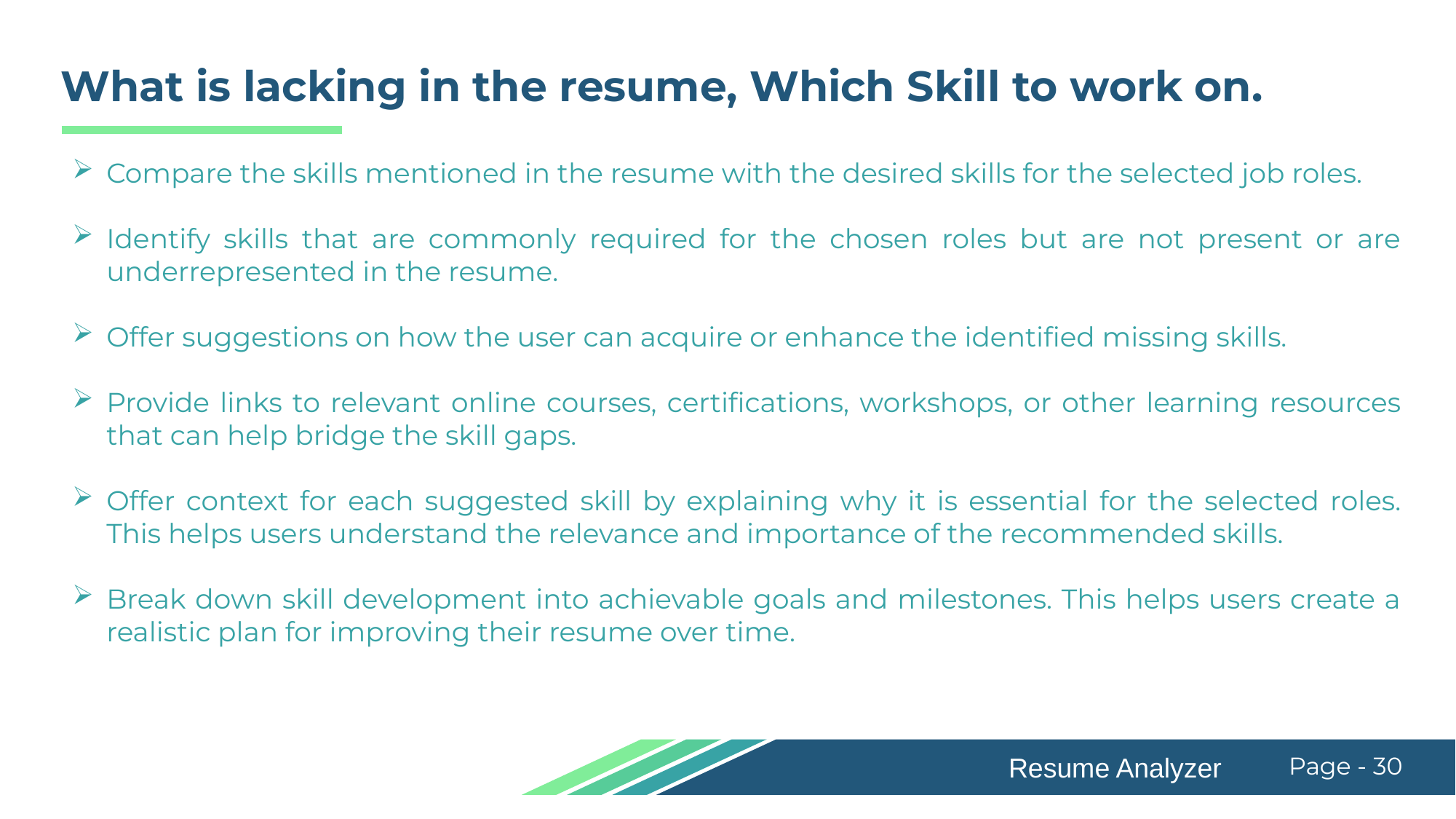

What is lacking in the resume, Which Skill to work on.
Compare the skills mentioned in the resume with the desired skills for the selected job roles.

Identify skills that are commonly required for the chosen roles but are not present or are underrepresented in the resume.

Offer suggestions on how the user can acquire or enhance the identified missing skills.

Provide links to relevant online courses, certifications, workshops, or other learning resources that can help bridge the skill gaps.

Offer context for each suggested skill by explaining why it is essential for the selected roles. This helps users understand the relevance and importance of the recommended skills.

Break down skill development into achievable goals and milestones. This helps users create a realistic plan for improving their resume over time.

Resume Analyzer
Page - 30